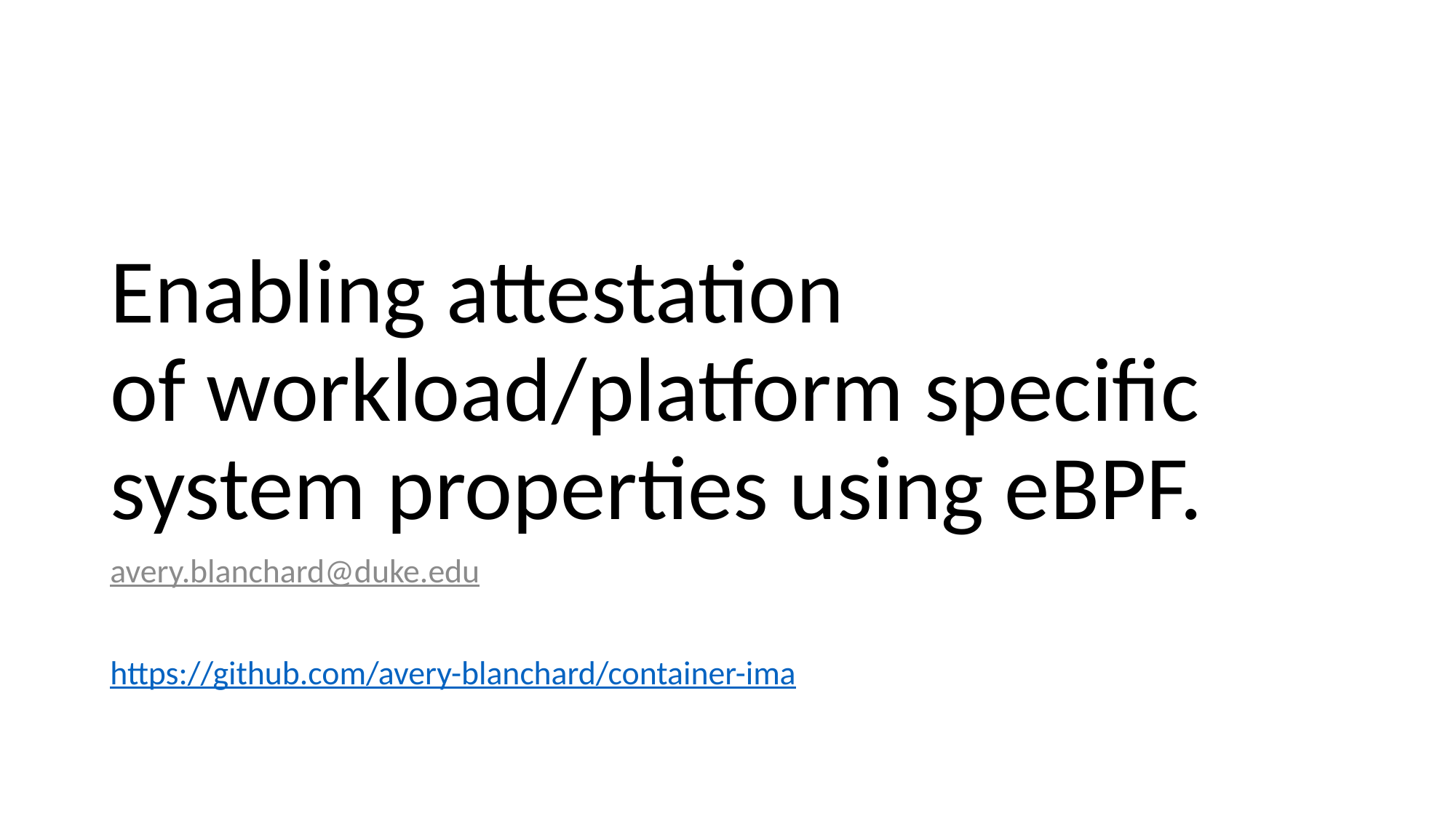

# Enabling attestation of workload/platform specific system properties using eBPF.
avery.blanchard@duke.edu

https://github.com/avery-blanchard/container-ima